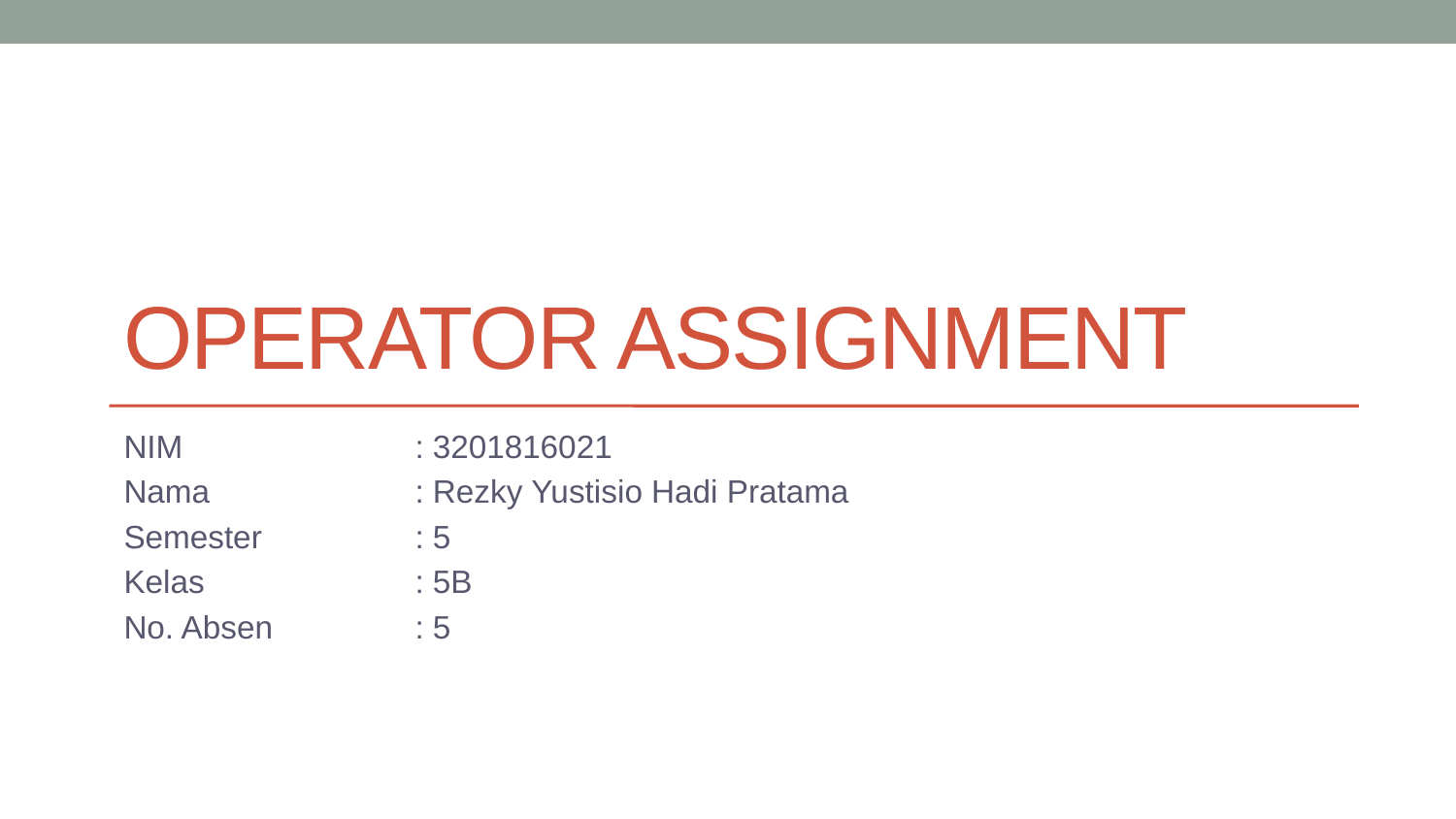

# Operator assignment
NIM		: 3201816021
Nama		: Rezky Yustisio Hadi Pratama
Semester		: 5
Kelas		: 5B
No. Absen	: 5